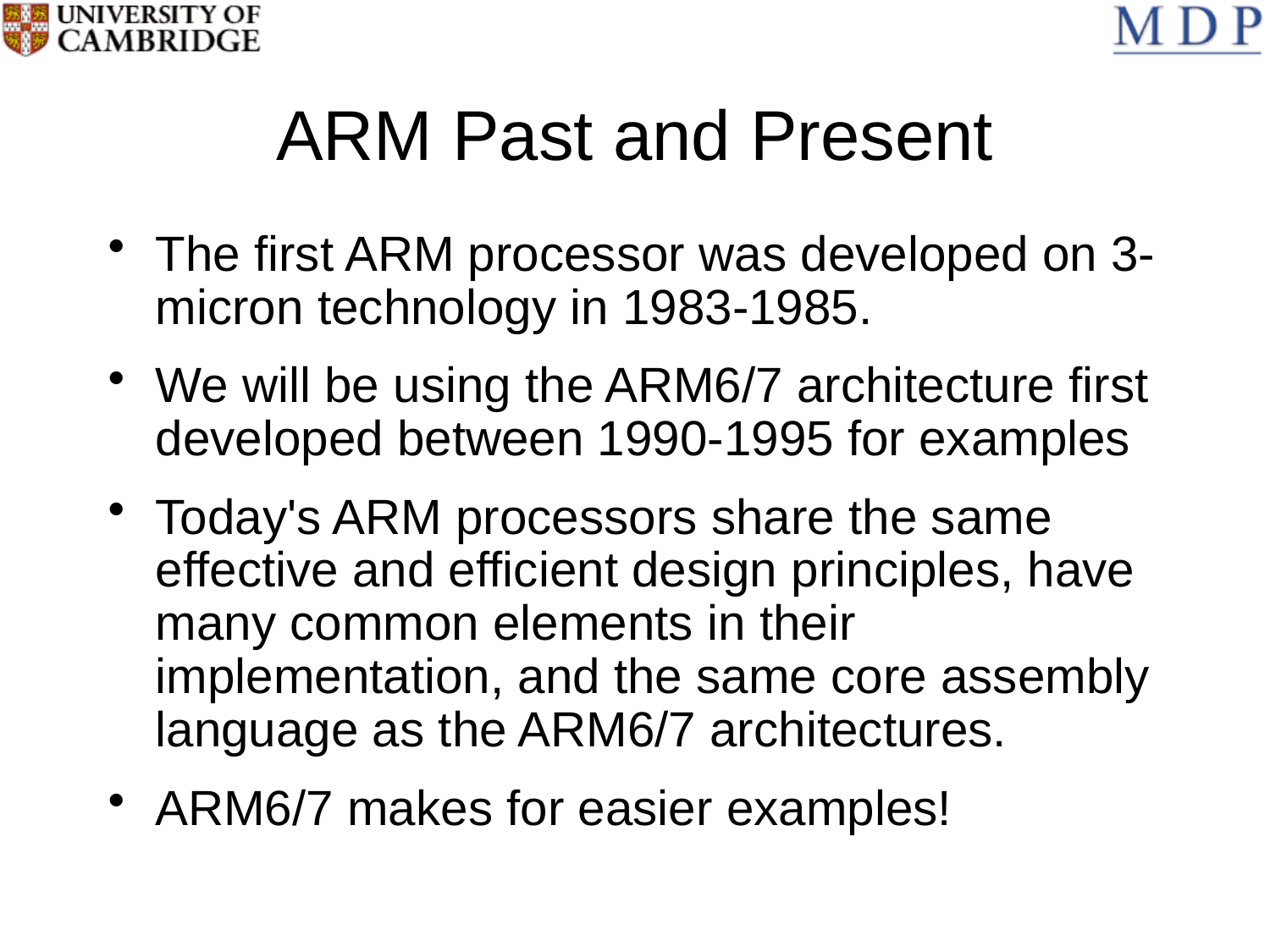

# ARM Past and Present
The first ARM processor was developed on 3-micron technology in 1983-1985.
We will be using the ARM6/7 architecture first developed between 1990-1995 for examples
Today's ARM processors share the same effective and efficient design principles, have many common elements in their implementation, and the same core assembly language as the ARM6/7 architectures.
ARM6/7 makes for easier examples!